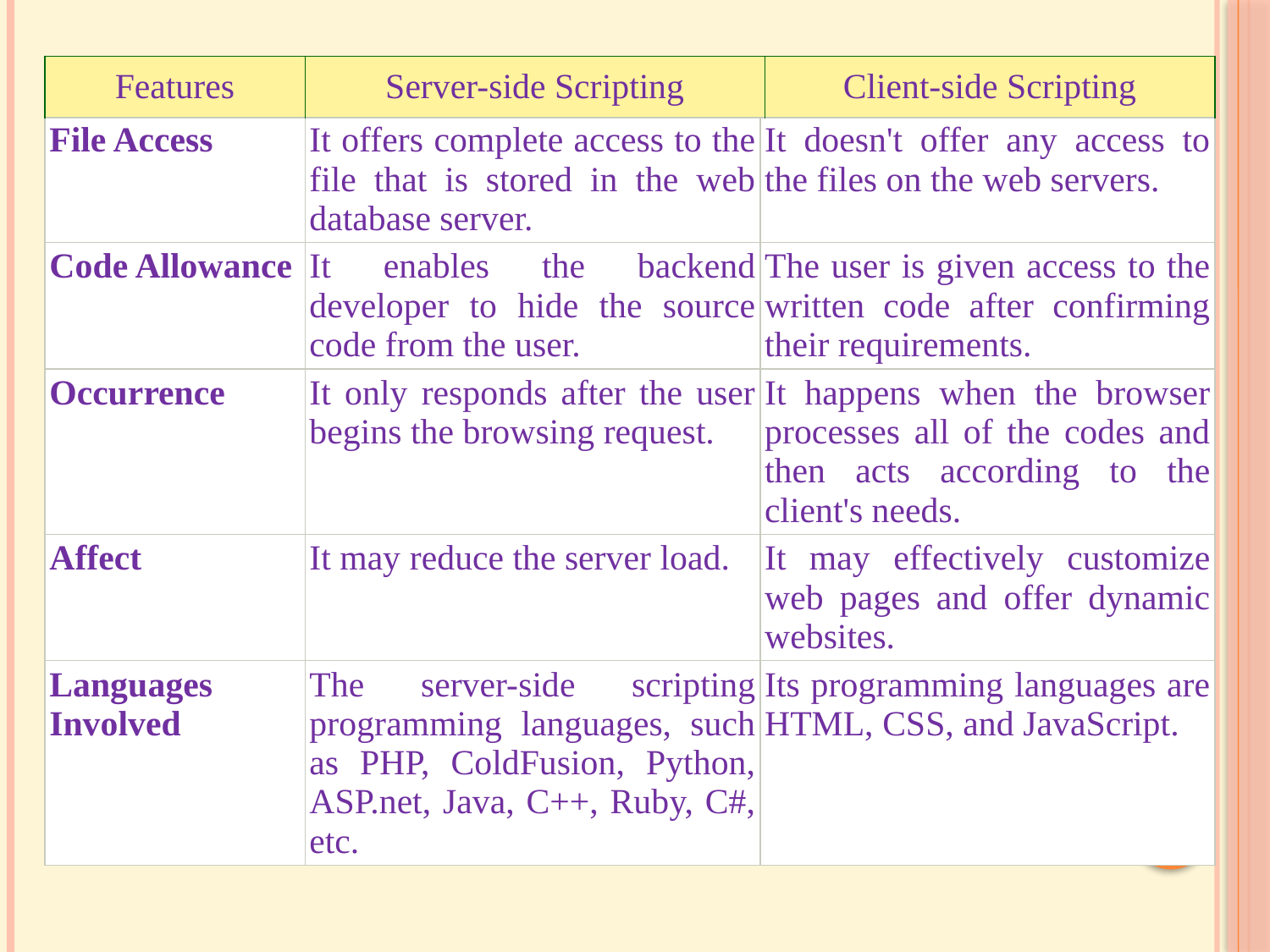

| Features | Server-side Scripting | Client-side Scripting |
| --- | --- | --- |
| File Access | It offers complete access to the file that is stored in the web database server. | It doesn't offer any access to the files on the web servers. |
| --- | --- | --- |
| Code Allowance | It enables the backend developer to hide the source code from the user. | The user is given access to the written code after confirming their requirements. |
| Occurrence | It only responds after the user begins the browsing request. | It happens when the browser processes all of the codes and then acts according to the client's needs. |
| Affect | It may reduce the server load. | It may effectively customize web pages and offer dynamic websites. |
| Languages Involved | The server-side scripting programming languages, such as PHP, ColdFusion, Python, ASP.net, Java, C++, Ruby, C#, etc. | Its programming languages are HTML, CSS, and JavaScript. |